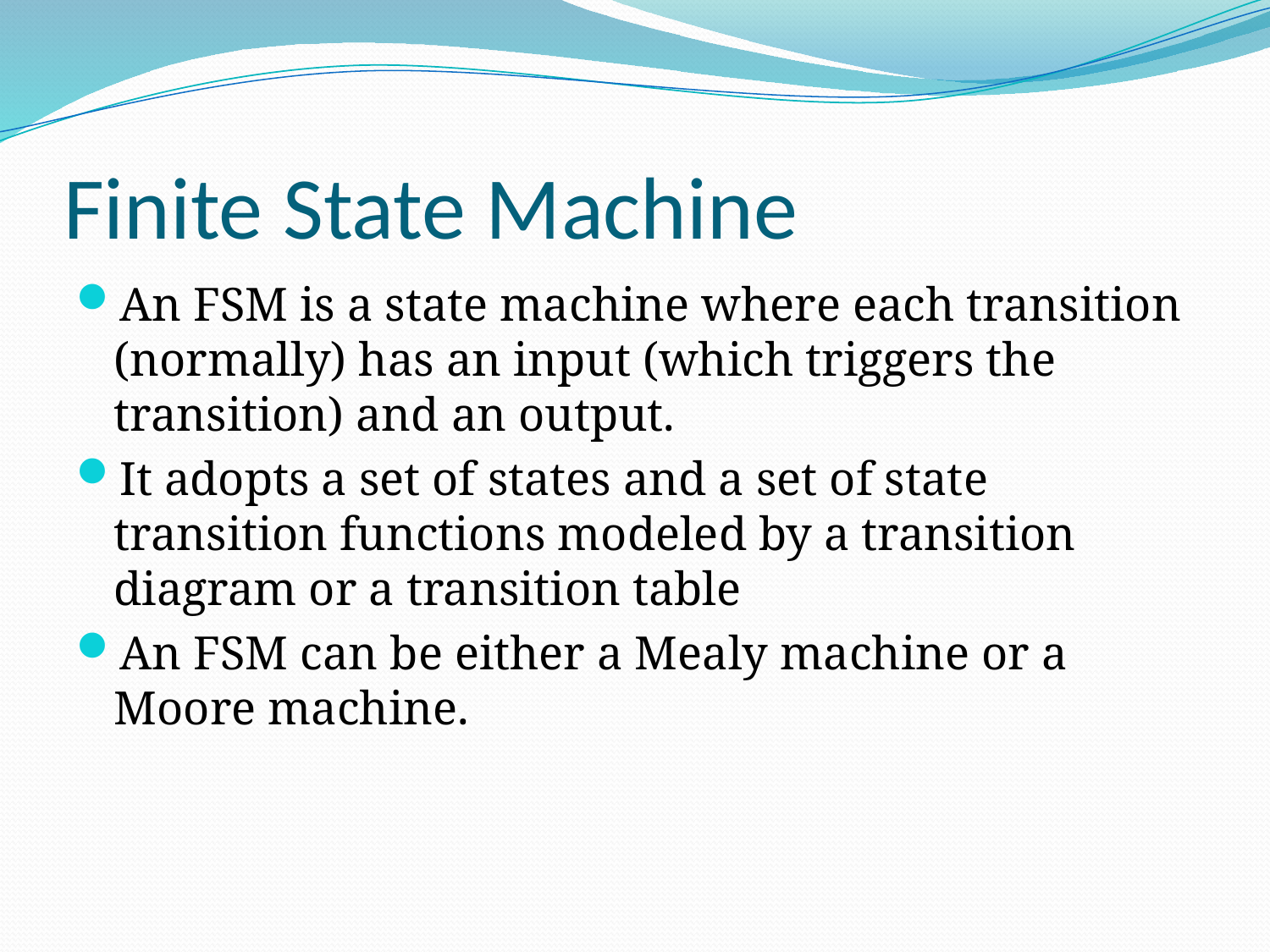

# Finite State Machine
An FSM is a state machine where each transition (normally) has an input (which triggers the transition) and an output.
It adopts a set of states and a set of state transition functions modeled by a transition diagram or a transition table
An FSM can be either a Mealy machine or a Moore machine.